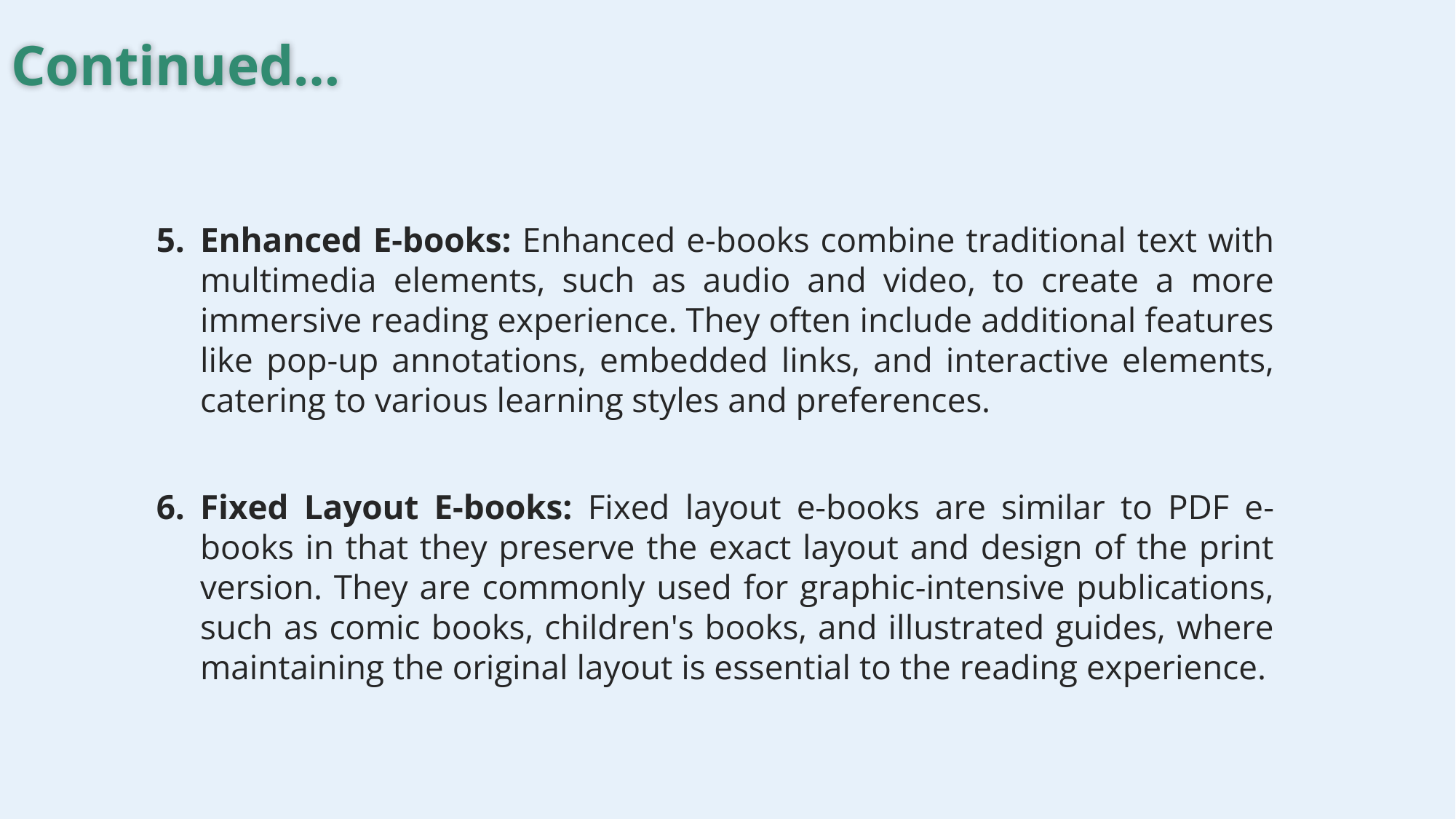

# Continued…
Enhanced E-books: Enhanced e-books combine traditional text with multimedia elements, such as audio and video, to create a more immersive reading experience. They often include additional features like pop-up annotations, embedded links, and interactive elements, catering to various learning styles and preferences.

Fixed Layout E-books: Fixed layout e-books are similar to PDF e-books in that they preserve the exact layout and design of the print version. They are commonly used for graphic-intensive publications, such as comic books, children's books, and illustrated guides, where maintaining the original layout is essential to the reading experience.